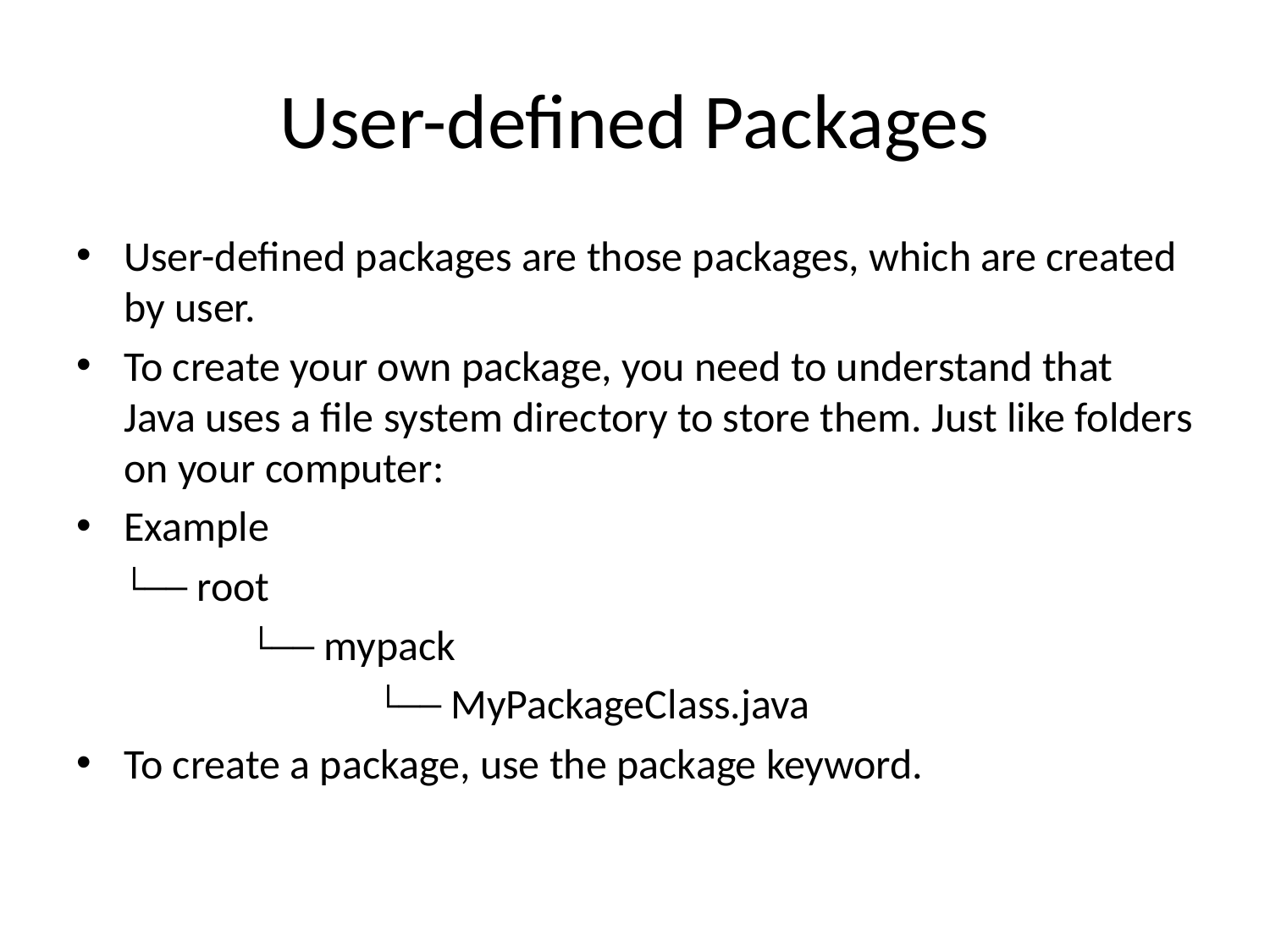

# User-defined Packages
User-defined packages are those packages, which are created by user.
To create your own package, you need to understand that Java uses a file system directory to store them. Just like folders on your computer:
Example
	└── root
		└── mypack
			└── MyPackageClass.java
To create a package, use the package keyword.